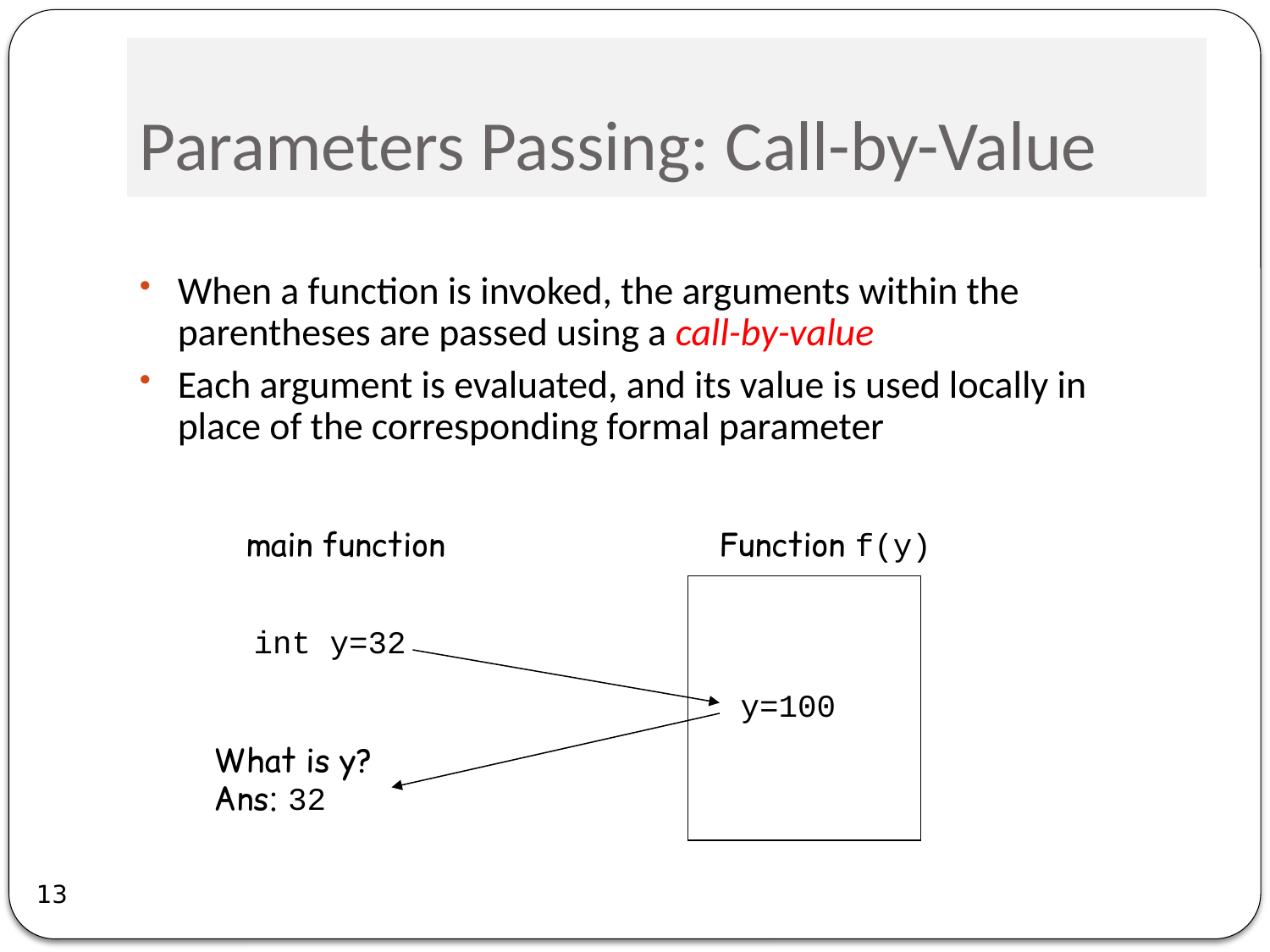

# Parameters Passing: Call-by-Value
When a function is invoked, the arguments within the parentheses are passed using a call-by-value
Each argument is evaluated, and its value is used locally in place of the corresponding formal parameter

main function
Function f(y)

int y=32

y=100

What is y?
Ans: 32
13